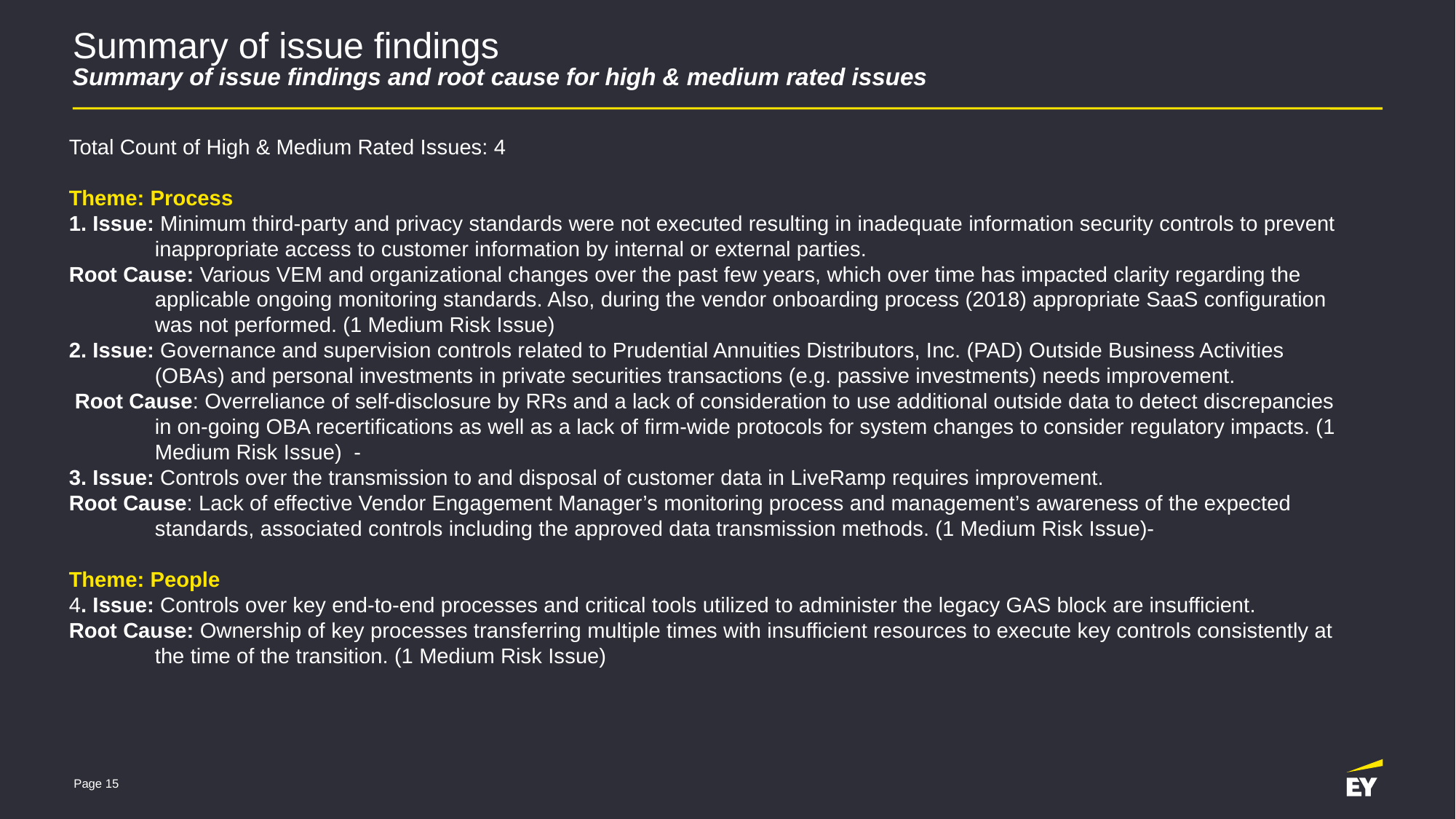

# Summary of issue findings Summary of issue findings and root cause for high & medium rated issues
Total Count of High & Medium Rated Issues: 4

Theme: Process
1. Issue: Minimum third-party and privacy standards were not executed resulting in inadequate information security controls to prevent inappropriate access to customer information by internal or external parties.
Root Cause: Various VEM and organizational changes over the past few years, which over time has impacted clarity regarding the applicable ongoing monitoring standards. Also, during the vendor onboarding process (2018) appropriate SaaS configuration was not performed. (1 Medium Risk Issue)
2. Issue: Governance and supervision controls related to Prudential Annuities Distributors, Inc. (PAD) Outside Business Activities (OBAs) and personal investments in private securities transactions (e.g. passive investments) needs improvement.
 Root Cause: Overreliance of self-disclosure by RRs and a lack of consideration to use additional outside data to detect discrepancies in on-going OBA recertifications as well as a lack of firm-wide protocols for system changes to consider regulatory impacts. (1 Medium Risk Issue)  -
3. Issue: Controls over the transmission to and disposal of customer data in LiveRamp requires improvement.
Root Cause: Lack of effective Vendor Engagement Manager’s monitoring process and management’s awareness of the expected standards, associated controls including the approved data transmission methods. (1 Medium Risk Issue)-

Theme: People
4. Issue: Controls over key end-to-end processes and critical tools utilized to administer the legacy GAS block are insufficient.
Root Cause: Ownership of key processes transferring multiple times with insufficient resources to execute key controls consistently at the time of the transition. (1 Medium Risk Issue)
Page 15